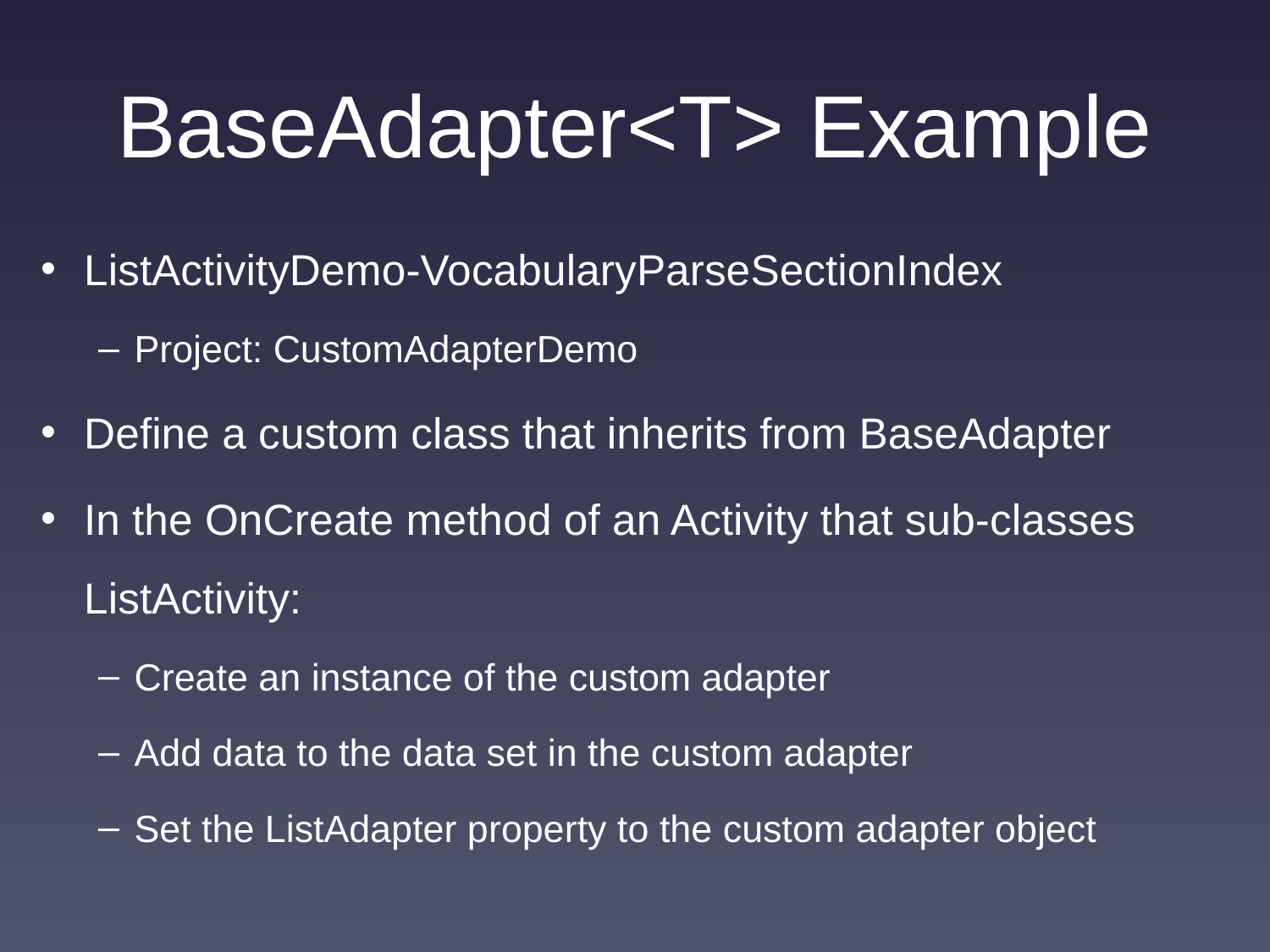

# BaseAdapter<T> Example
ListActivityDemo-VocabularyParseSectionIndex
Project: CustomAdapterDemo
Define a custom class that inherits from BaseAdapter
In the OnCreate method of an Activity that sub-classes ListActivity:
Create an instance of the custom adapter
Add data to the data set in the custom adapter
Set the ListAdapter property to the custom adapter object